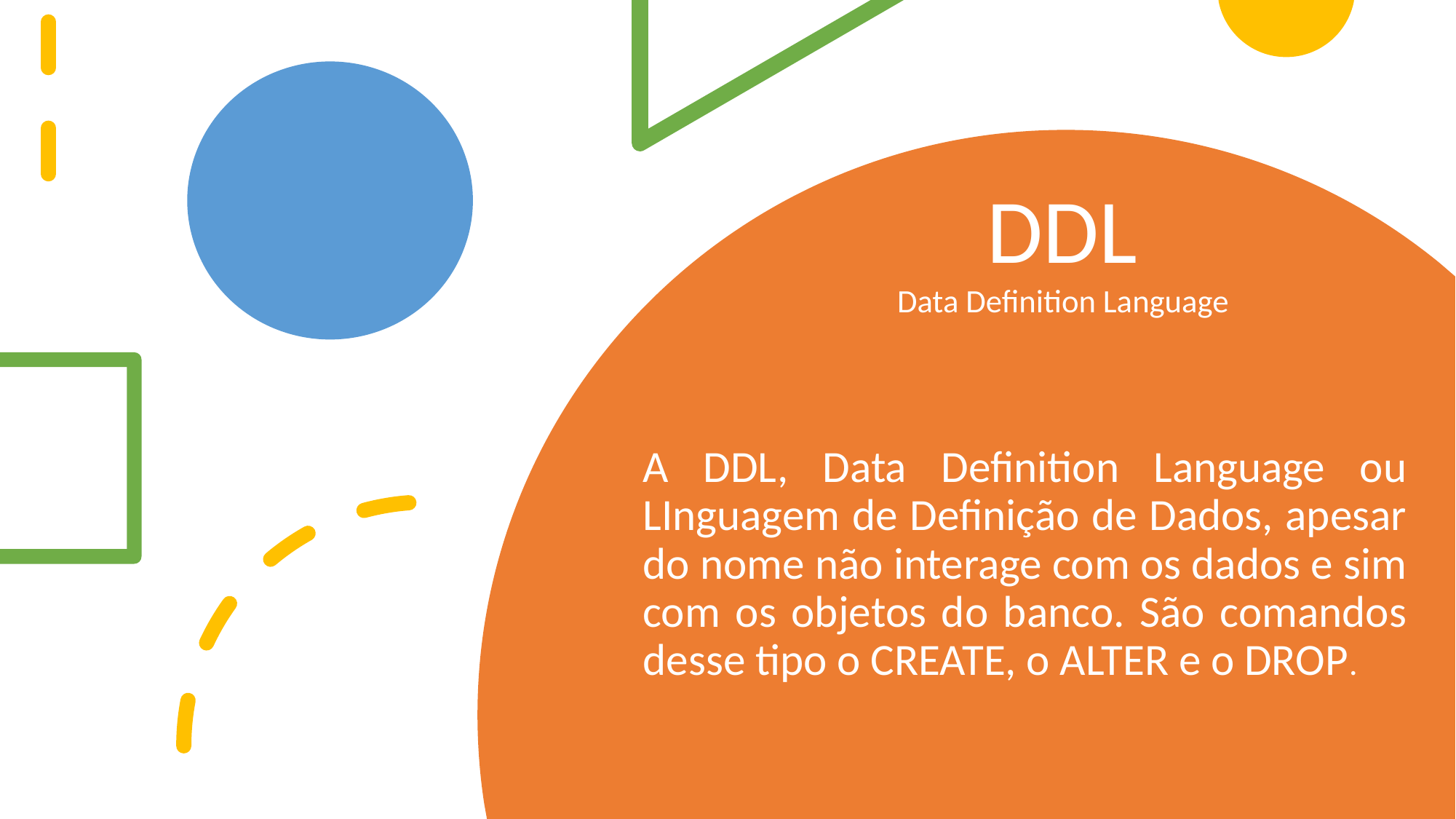

# DDL
Data Definition Language

A DDL, Data Definition Language ou LInguagem de Definição de Dados, apesar do nome não interage com os dados e sim com os objetos do banco. São comandos desse tipo o CREATE, o ALTER e o DROP.